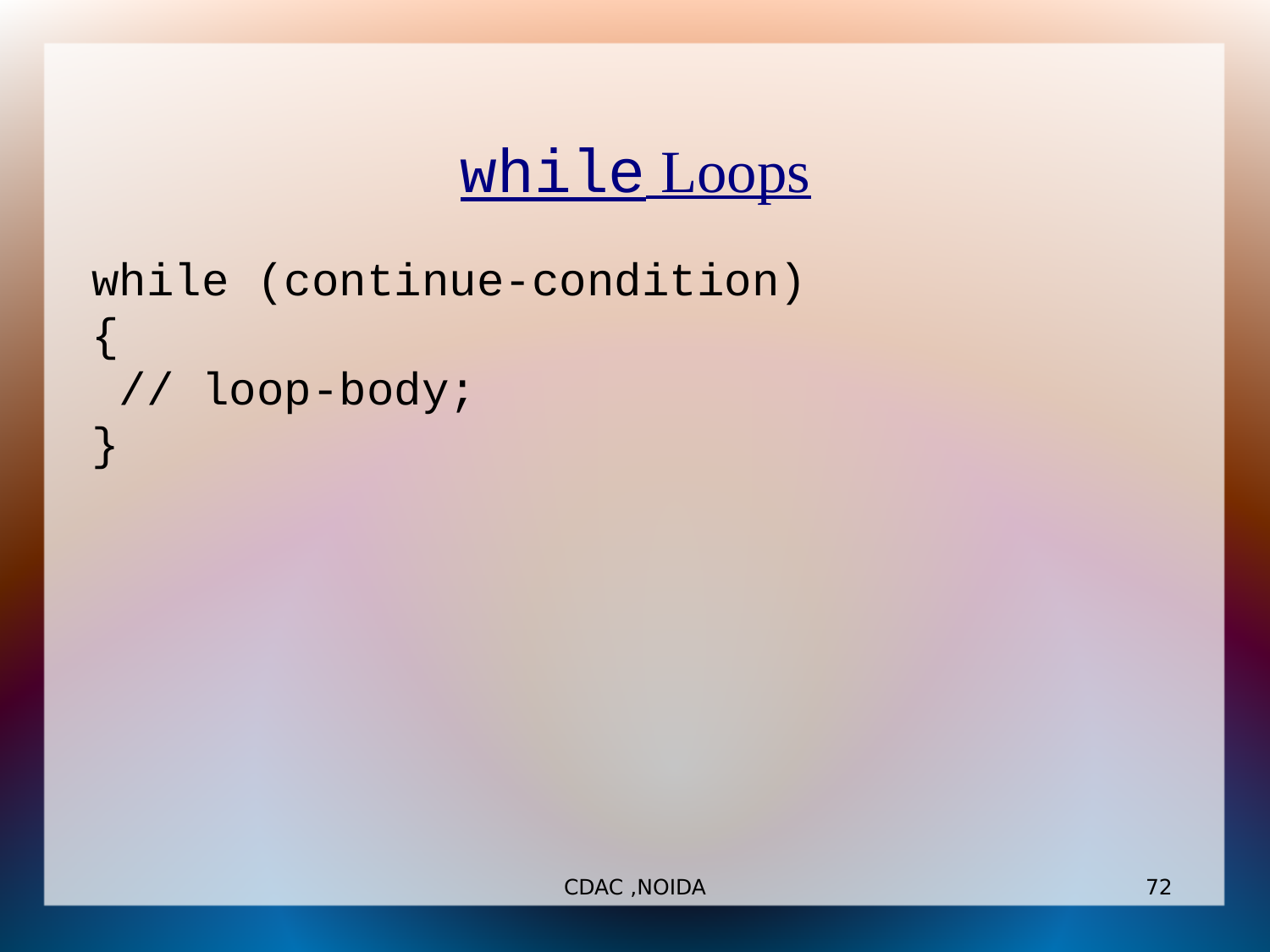

while Loops
while (continue-condition)
{
 // loop-body;
}

CDAC ,NOIDA
72